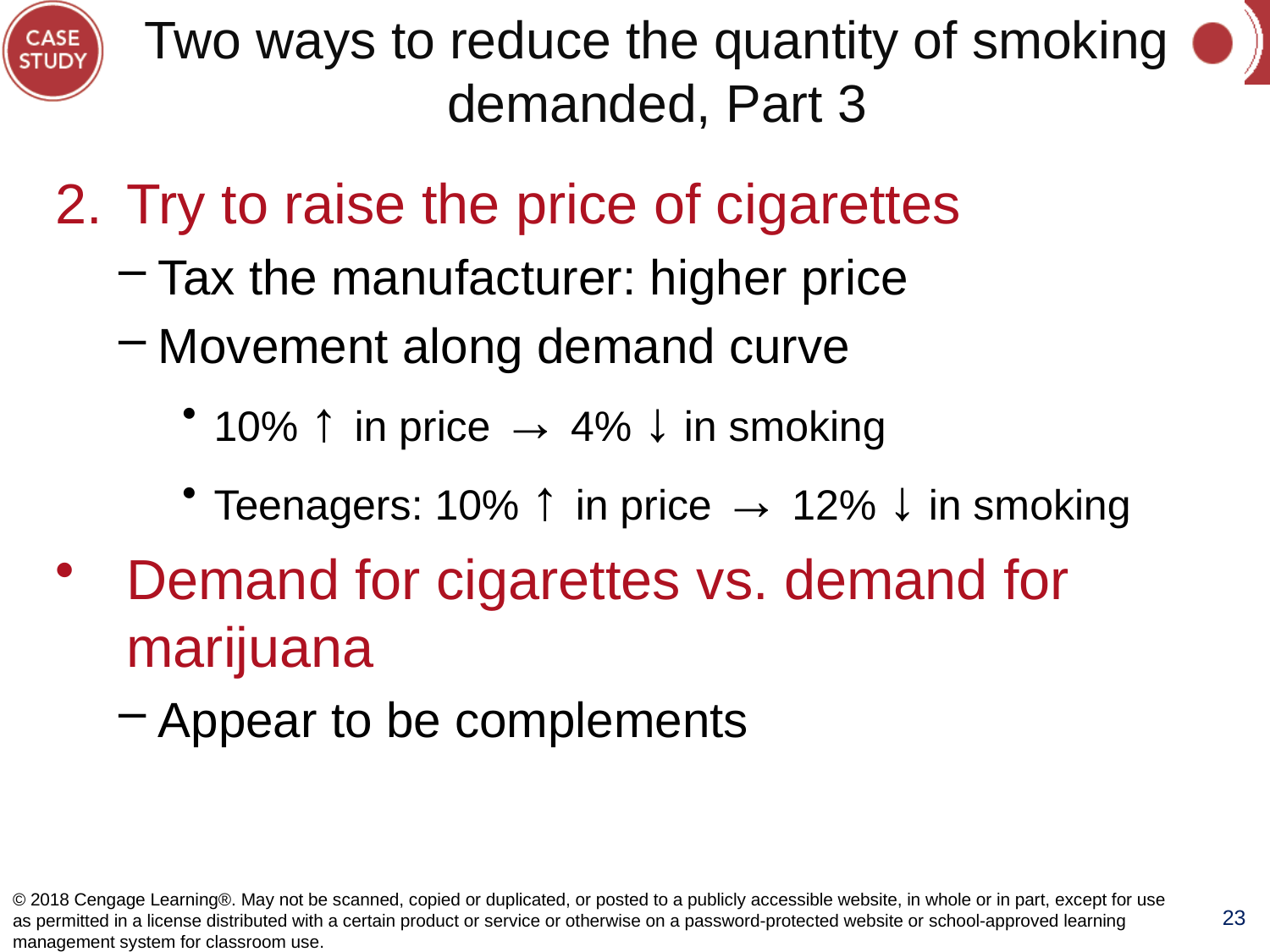

# Two ways to reduce the quantity of smoking demanded, Part 3
Try to raise the price of cigarettes
Tax the manufacturer: higher price
Movement along demand curve
10% ↑ in price → 4% ↓ in smoking
Teenagers: 10% ↑ in price → 12% ↓ in smoking
Demand for cigarettes vs. demand for marijuana
Appear to be complements
© 2018 Cengage Learning®. May not be scanned, copied or duplicated, or posted to a publicly accessible website, in whole or in part, except for use as permitted in a license distributed with a certain product or service or otherwise on a password-protected website or school-approved learning management system for classroom use.
23